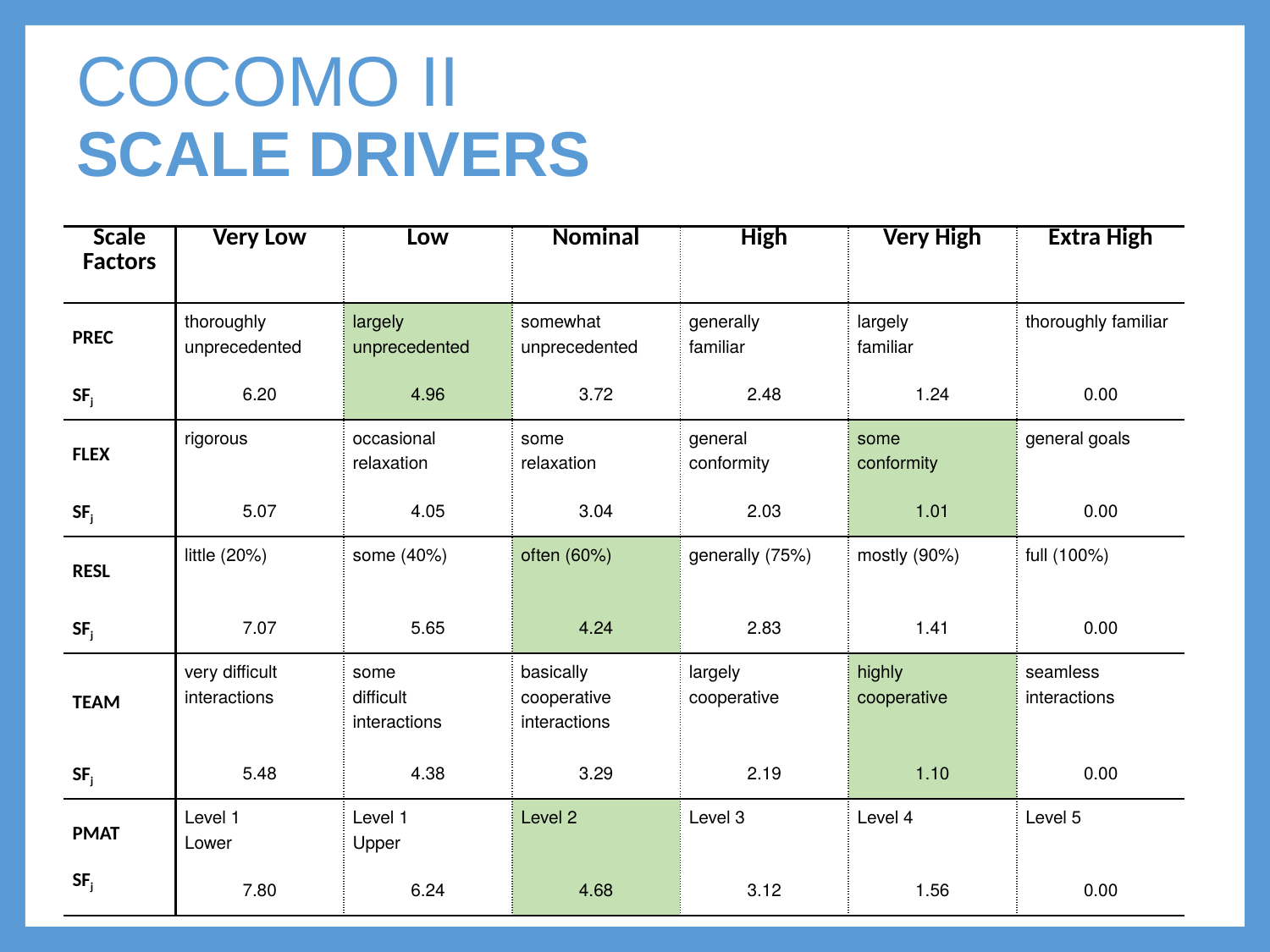

# COCOMO II SCALE DRIVERS
| Scale Factors | Very Low | Low | Nominal | High | Very High | Extra High |
| --- | --- | --- | --- | --- | --- | --- |
| PREC | thoroughly unprecedented | largely unprecedented | somewhat unprecedented | generally familiar | largely familiar | thoroughly familiar |
| SFj | 6.20 | 4.96 | 3.72 | 2.48 | 1.24 | 0.00 |
| FLEX | rigorous | occasional relaxation | some relaxation | general conformity | some conformity | general goals |
| SFj | 5.07 | 4.05 | 3.04 | 2.03 | 1.01 | 0.00 |
| RESL | little (20%) | some (40%) | often (60%) | generally (75%) | mostly (90%) | full (100%) |
| SFj | 7.07 | 5.65 | 4.24 | 2.83 | 1.41 | 0.00 |
| TEAM | very difficult interactions | some difficult interactions | basically cooperative interactions | largely cooperative | highly cooperative | seamless interactions |
| SFj | 5.48 | 4.38 | 3.29 | 2.19 | 1.10 | 0.00 |
| PMAT | Level 1 Lower | Level 1 Upper | Level 2 | Level 3 | Level 4 | Level 5 |
| SFj | 7.80 | 6.24 | 4.68 | 3.12 | 1.56 | 0.00 |